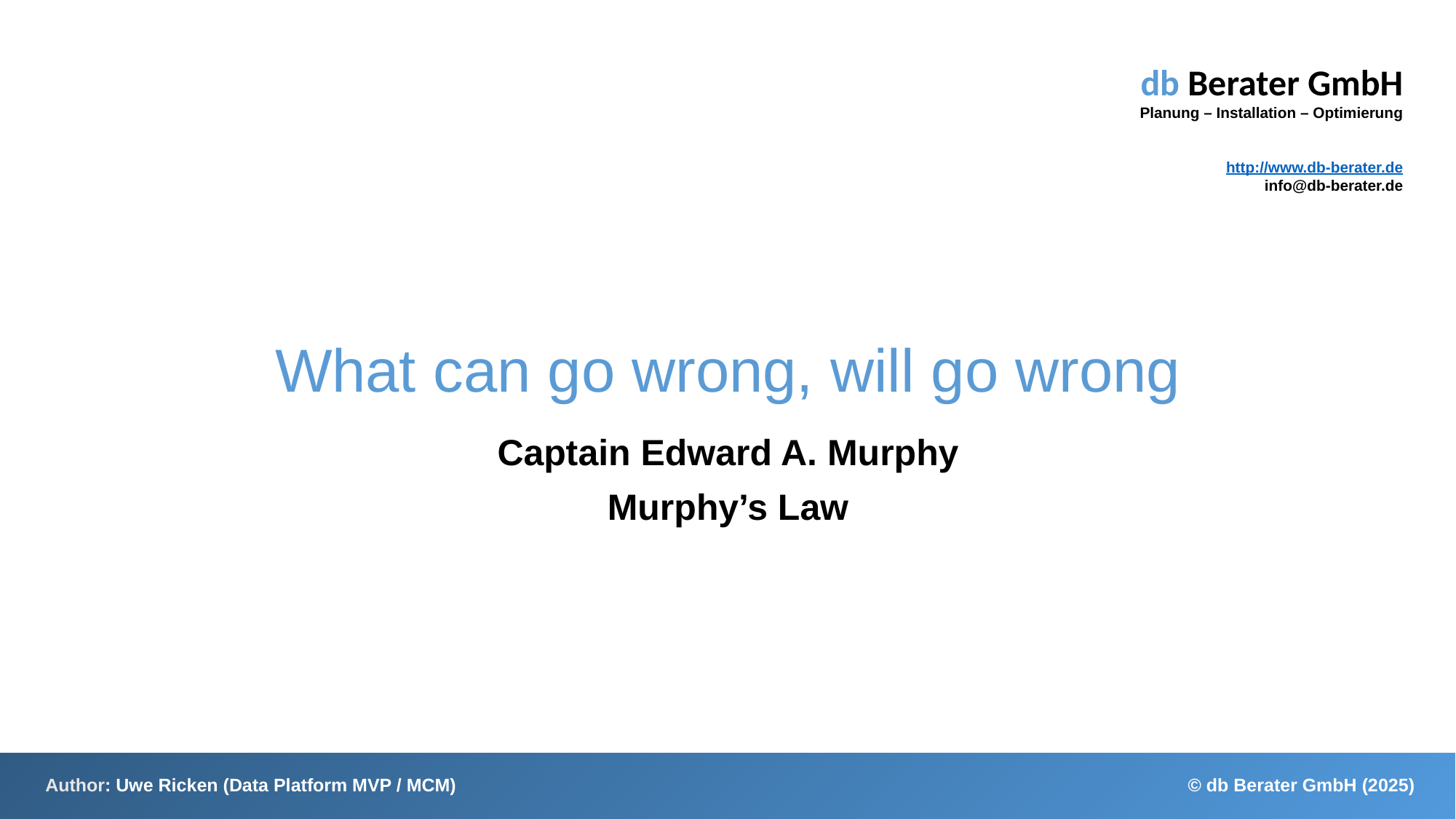

# What can go wrong, will go wrong
Captain Edward A. Murphy
Murphy’s Law